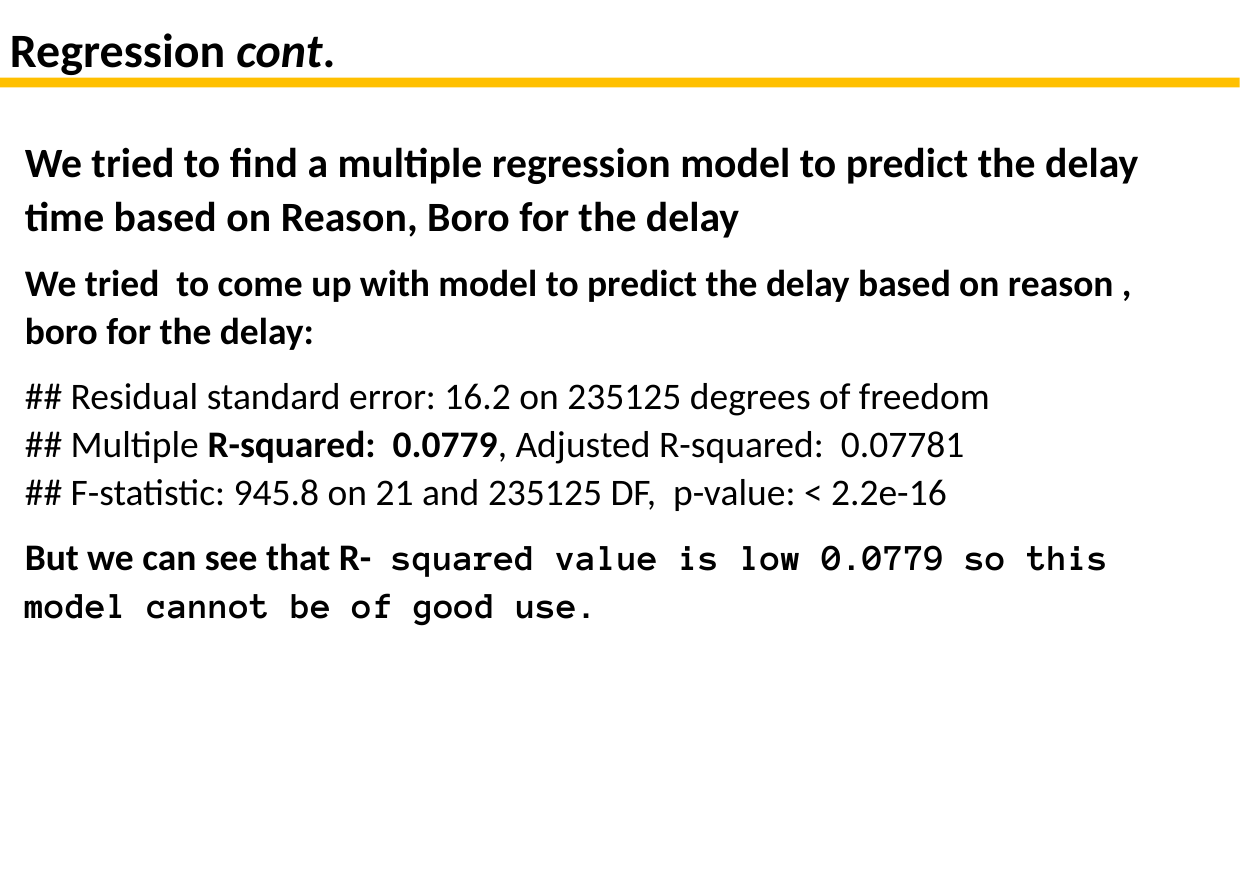

# Regression cont.
We tried to find a multiple regression model to predict the delay time based on Reason, Boro for the delay
We tried  to come up with model to predict the delay based on reason , boro for the delay:
## Residual standard error: 16.2 on 235125 degrees of freedom ## Multiple R-squared:  0.0779, Adjusted R-squared:  0.07781 ## F-statistic: 945.8 on 21 and 235125 DF,  p-value: < 2.2e-16
But we can see that R- squared value is low 0.0779 so this model cannot be of good use.